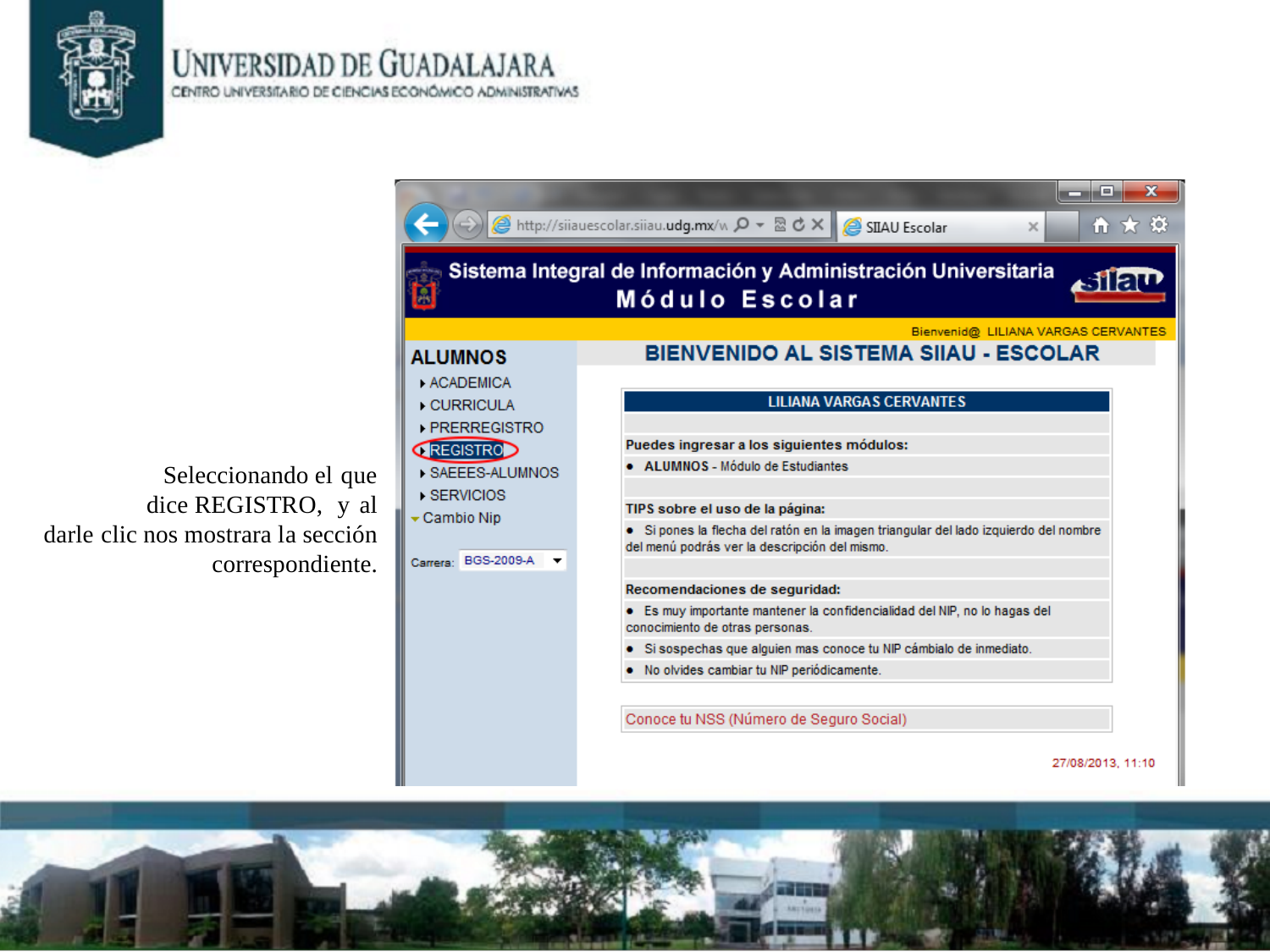

Seleccionando el que
dice REGISTRO,  y al darle clic nos mostrara la sección correspondiente.